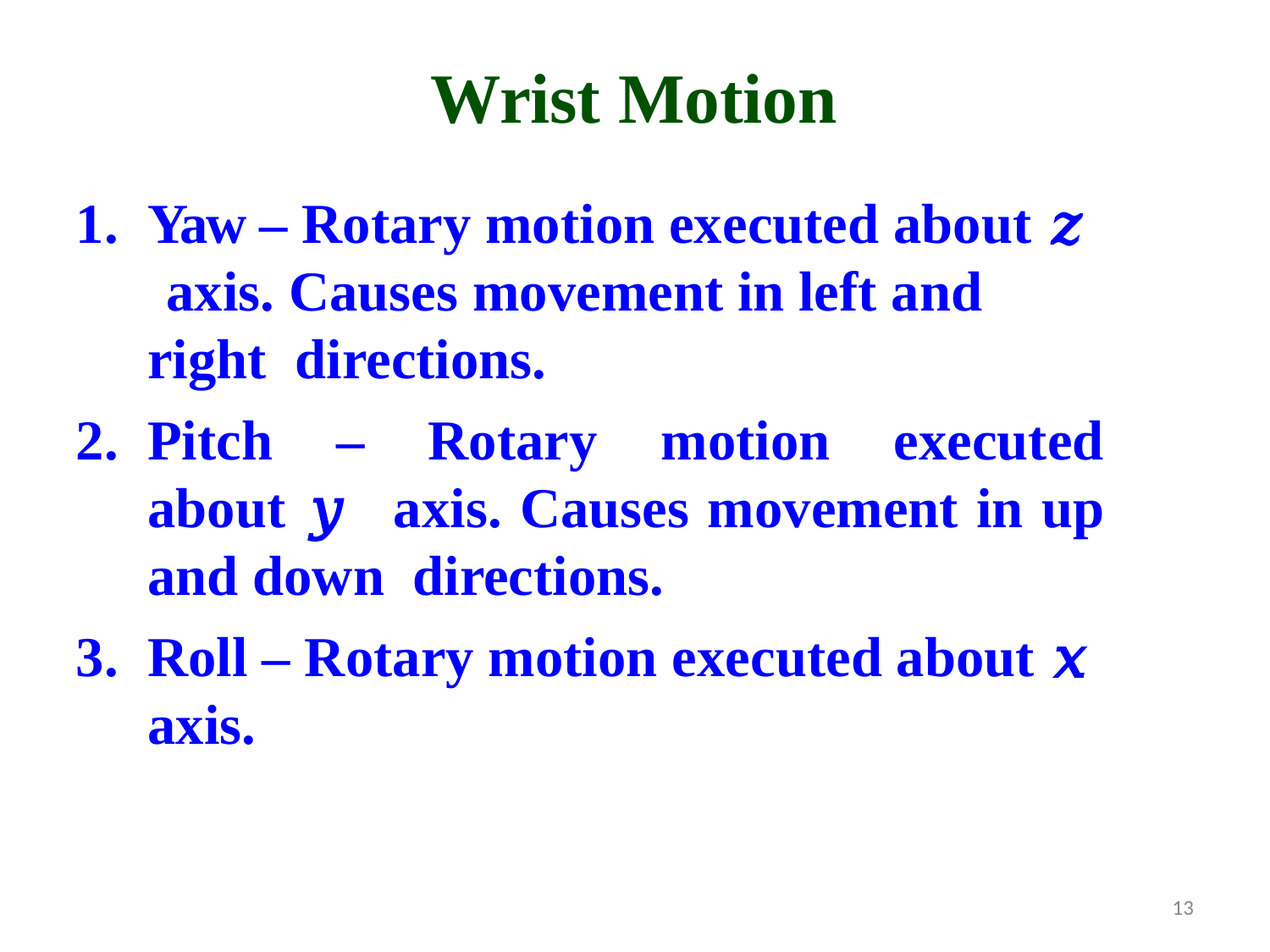

# Wrist Motion
Yaw – Rotary motion executed about 𝑧  axis. Causes movement in left and right  directions.
Pitch – Rotary motion executed about 𝑦  axis. Causes movement in up and down  directions.
Roll – Rotary motion executed about 𝑥
axis.
13